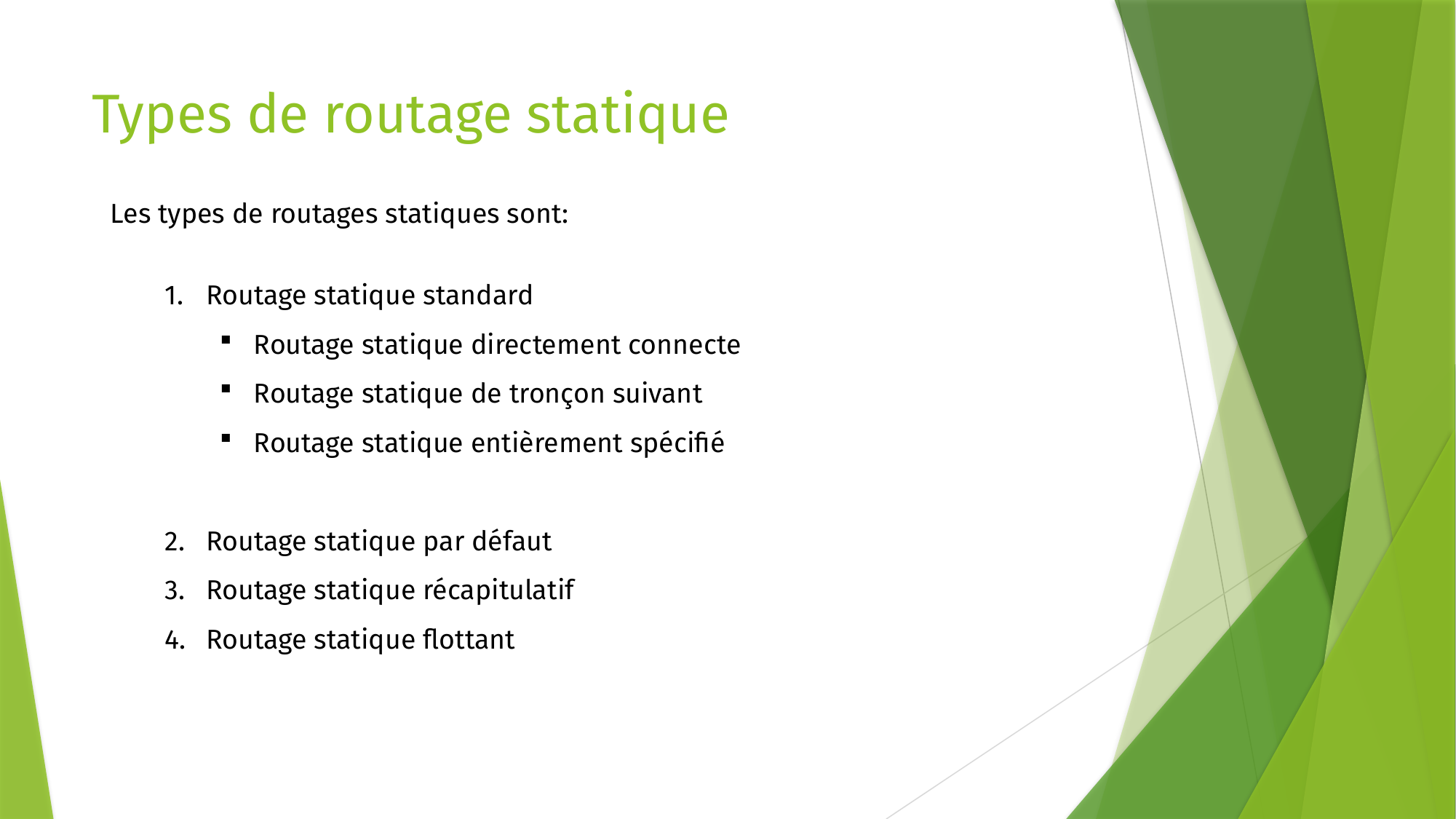

# Types de routage statique
Les types de routages statiques sont:

Routage statique standard
Routage statique directement connecte
Routage statique de tronçon suivant
Routage statique entièrement spécifié

Routage statique par défaut
Routage statique récapitulatif
Routage statique flottant